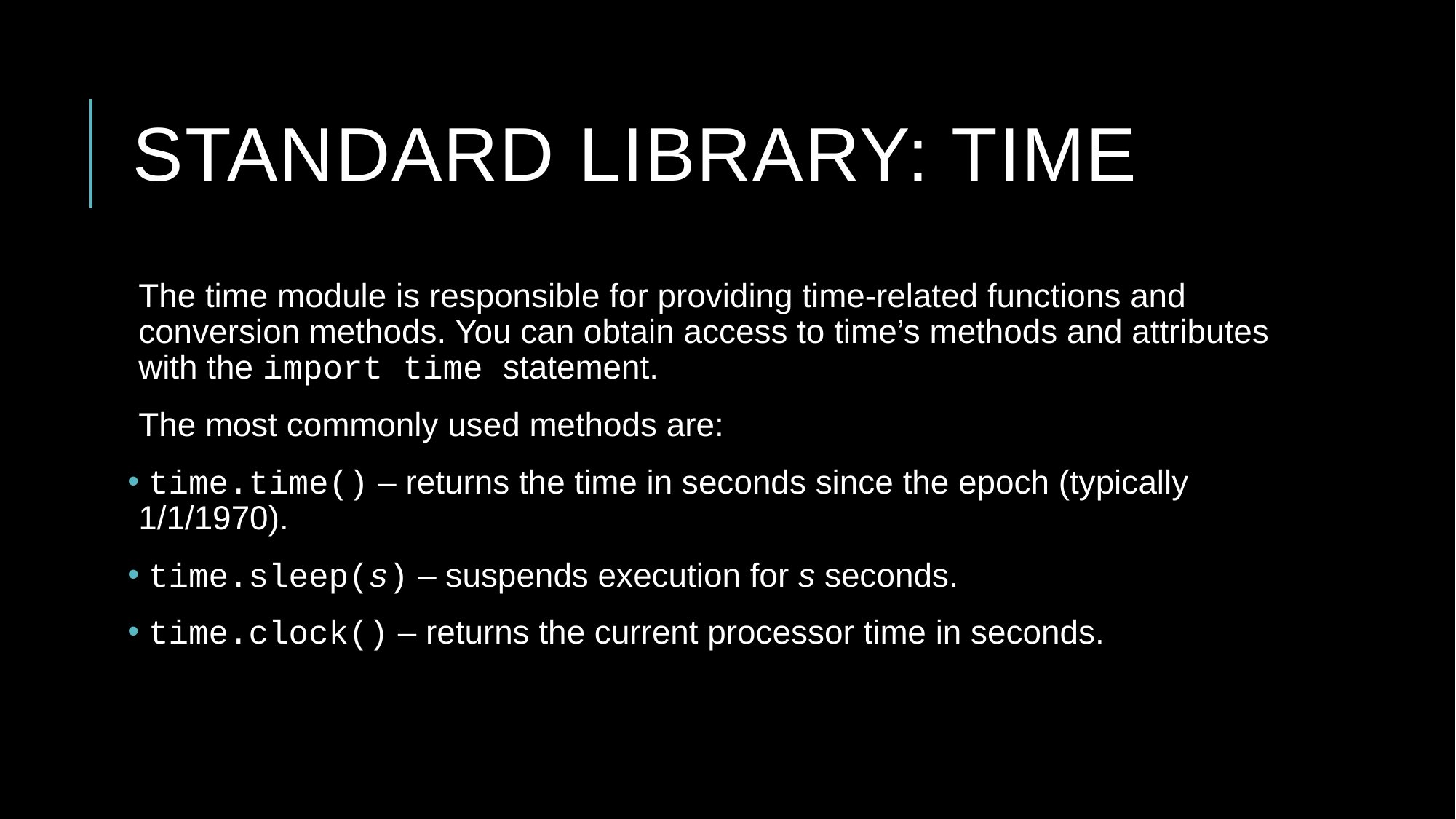

# Standard library: time
The time module is responsible for providing time-related functions and conversion methods. You can obtain access to time’s methods and attributes with the import time statement.
The most commonly used methods are:
 time.time() – returns the time in seconds since the epoch (typically 1/1/1970).
 time.sleep(s) – suspends execution for s seconds.
 time.clock() – returns the current processor time in seconds.